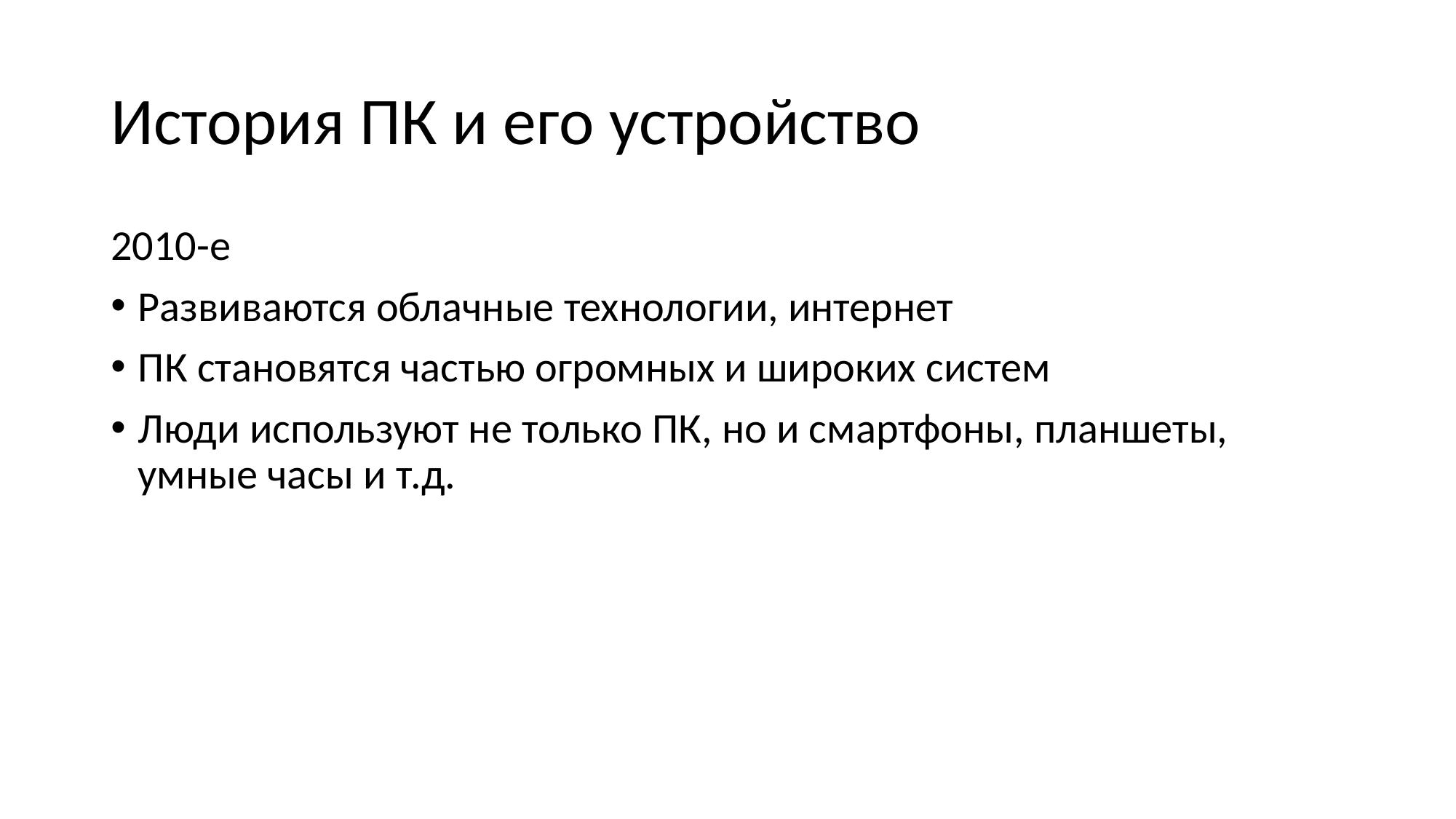

# История ПК и его устройство
2010-е
Развиваются облачные технологии, интернет
ПК становятся частью огромных и широких систем
Люди используют не только ПК, но и смартфоны, планшеты, умные часы и т.д.